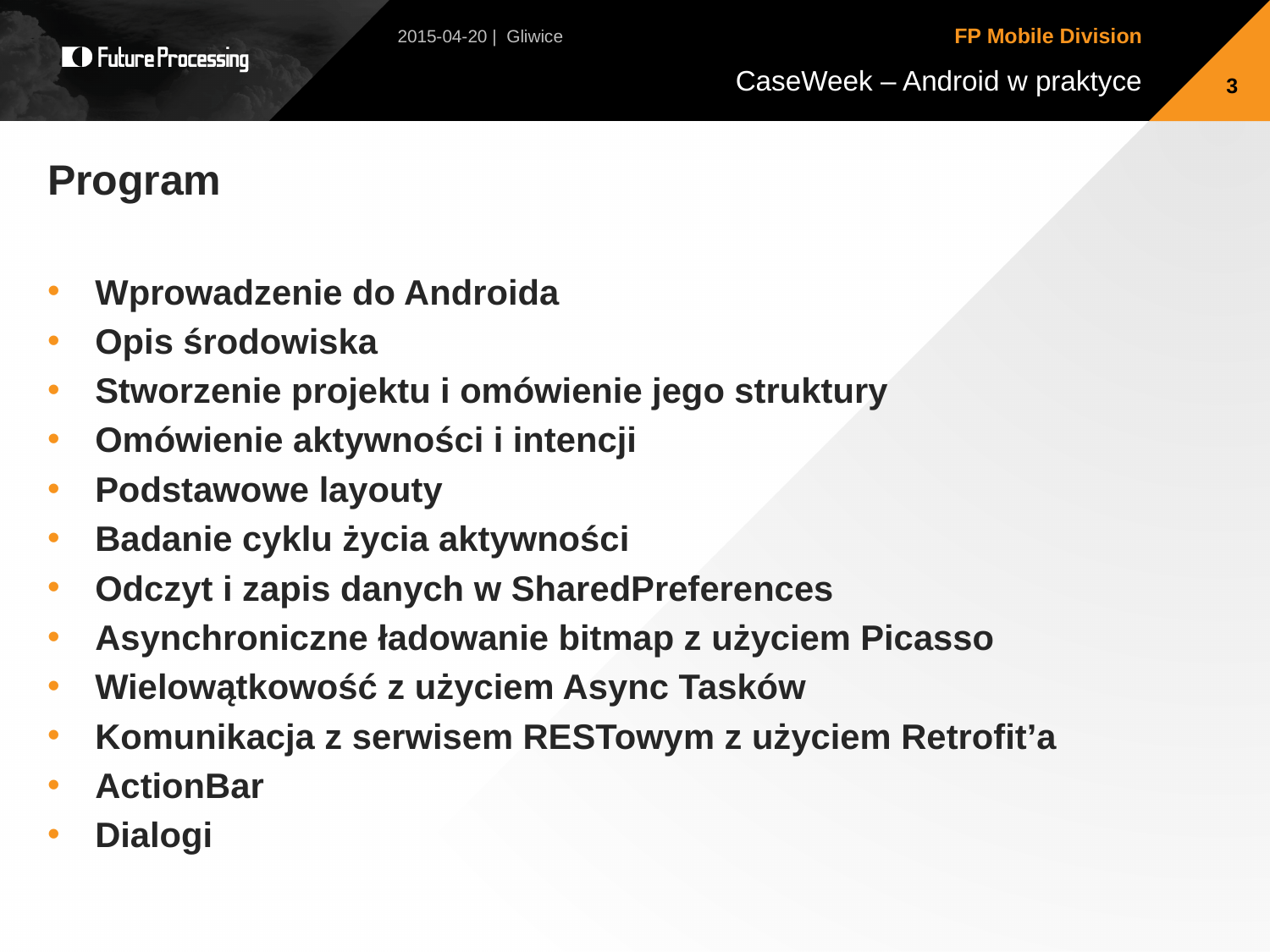

2015-04-20 |  Gliwice
3
Program

Wprowadzenie do Androida
Opis środowiska
Stworzenie projektu i omówienie jego struktury
Omówienie aktywności i intencji
Podstawowe layouty
Badanie cyklu życia aktywności
Odczyt i zapis danych w SharedPreferences
Asynchroniczne ładowanie bitmap z użyciem Picasso
Wielowątkowość z użyciem Async Tasków
Komunikacja z serwisem RESTowym z użyciem Retrofit’a
ActionBar
Dialogi